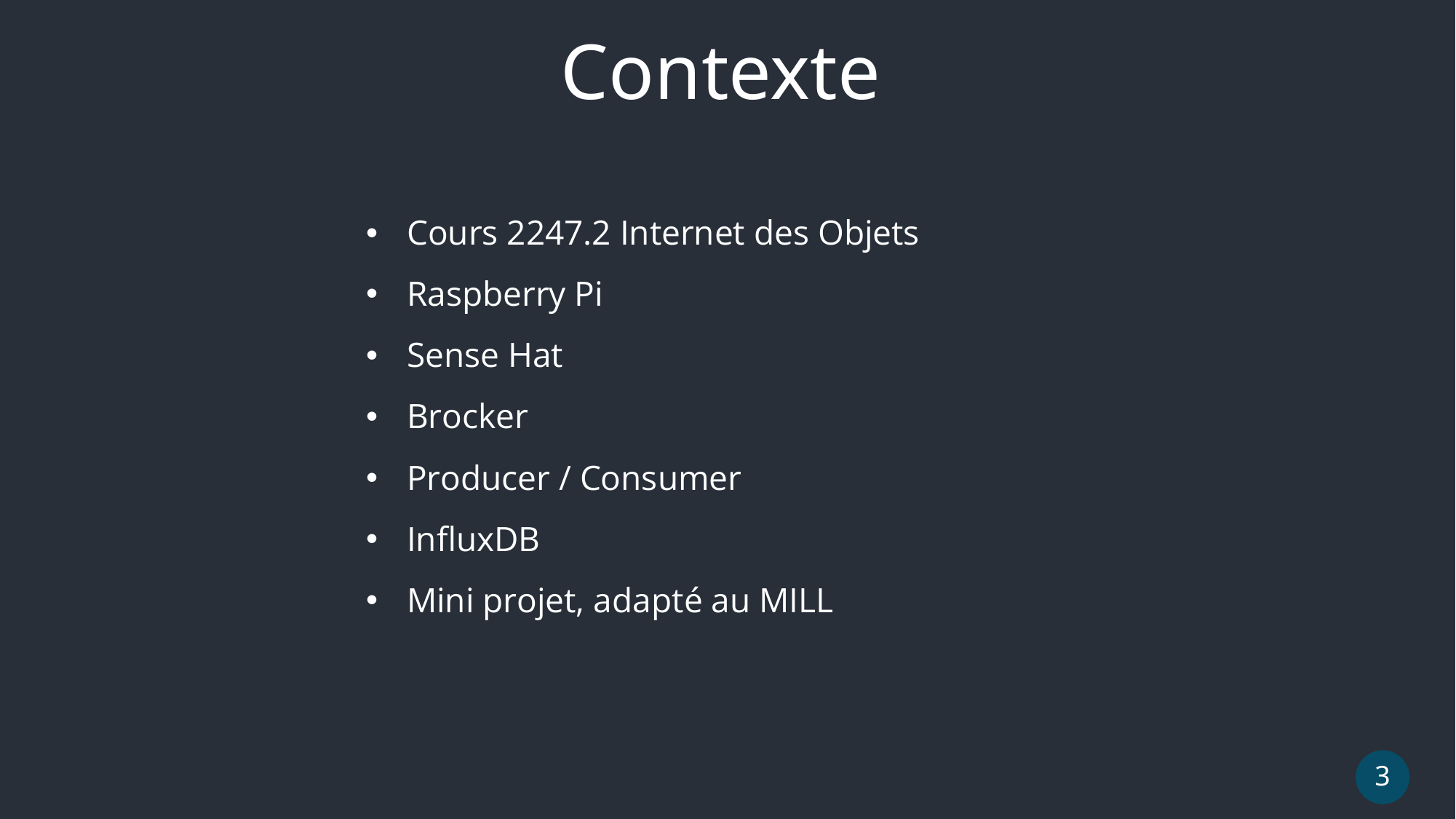

Contexte

Cours 2247.2 Internet des Objets
Raspberry Pi
Sense Hat
Brocker
Producer / Consumer
InfluxDB
Mini projet, adapté au MILL
3